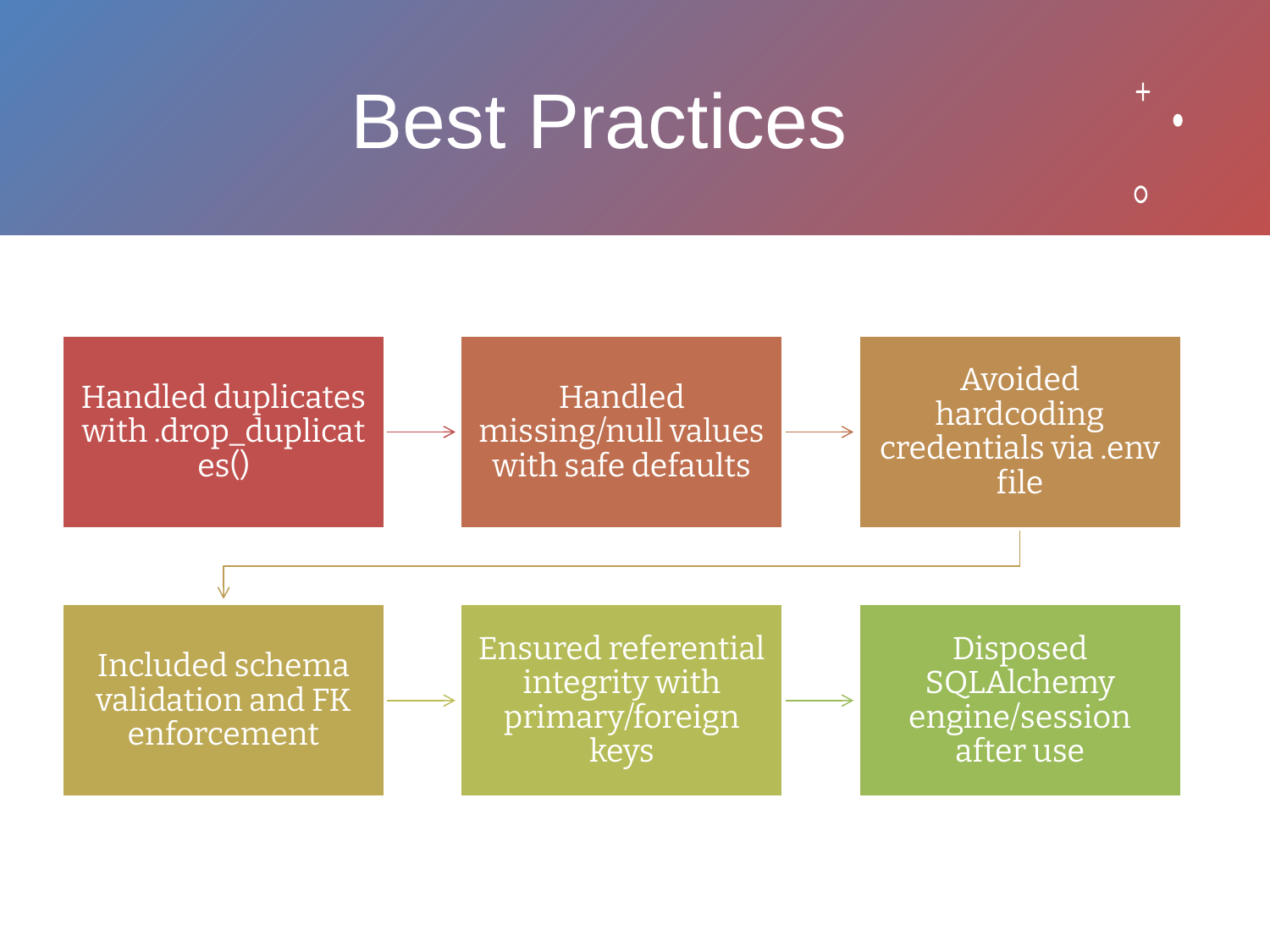

# Best Practices

Handled duplicates with .drop_duplicates()

Handled missing/null values with safe defaults

Avoided hardcoding credentials via .env file

Included schema validation and FK enforcement

Ensured referential integrity with primary/foreign keys
Disposed SQLAlchemy engine/session after use